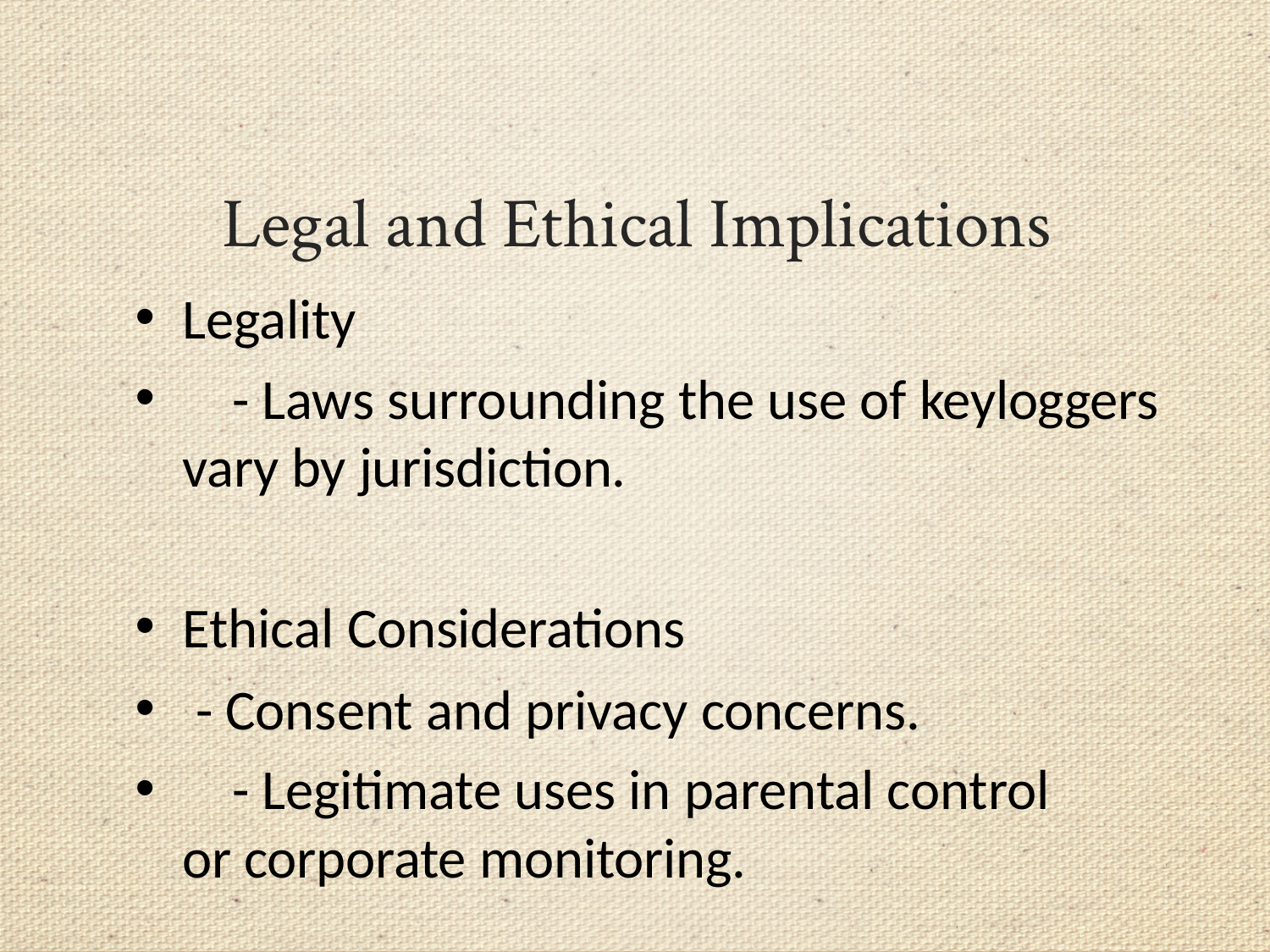

# Legal and Ethical Implications
Legality
	- Laws surrounding the use of keyloggers vary by jurisdiction.

Ethical Considerations
- Consent and privacy concerns.
	- Legitimate uses in parental control or corporate monitoring.